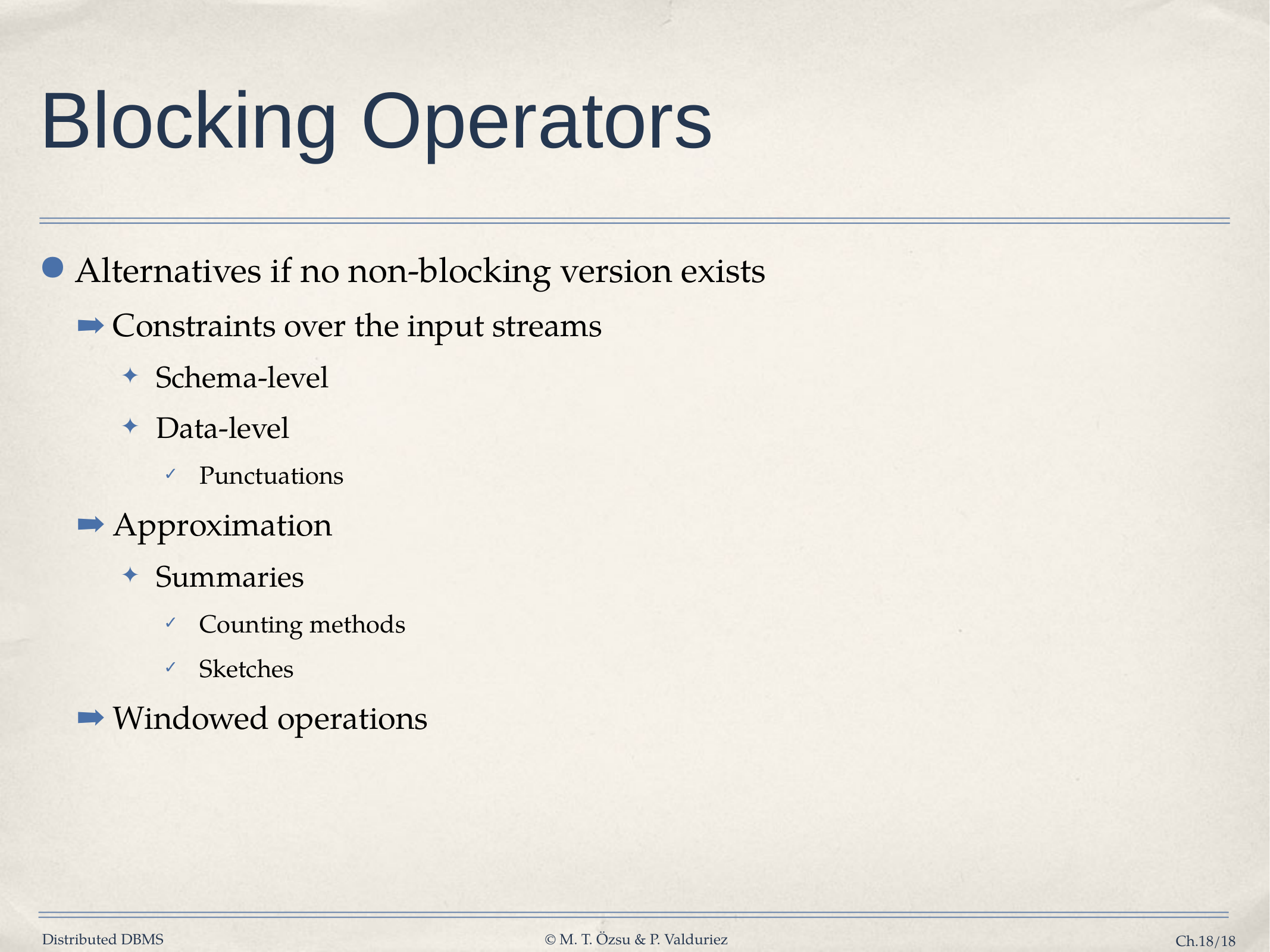

# Blocking Operators
Alternatives if no non-blocking version exists
Constraints over the input streams
Schema-level
Data-level
Punctuations
Approximation
Summaries
Counting methods
Sketches
Windowed operations